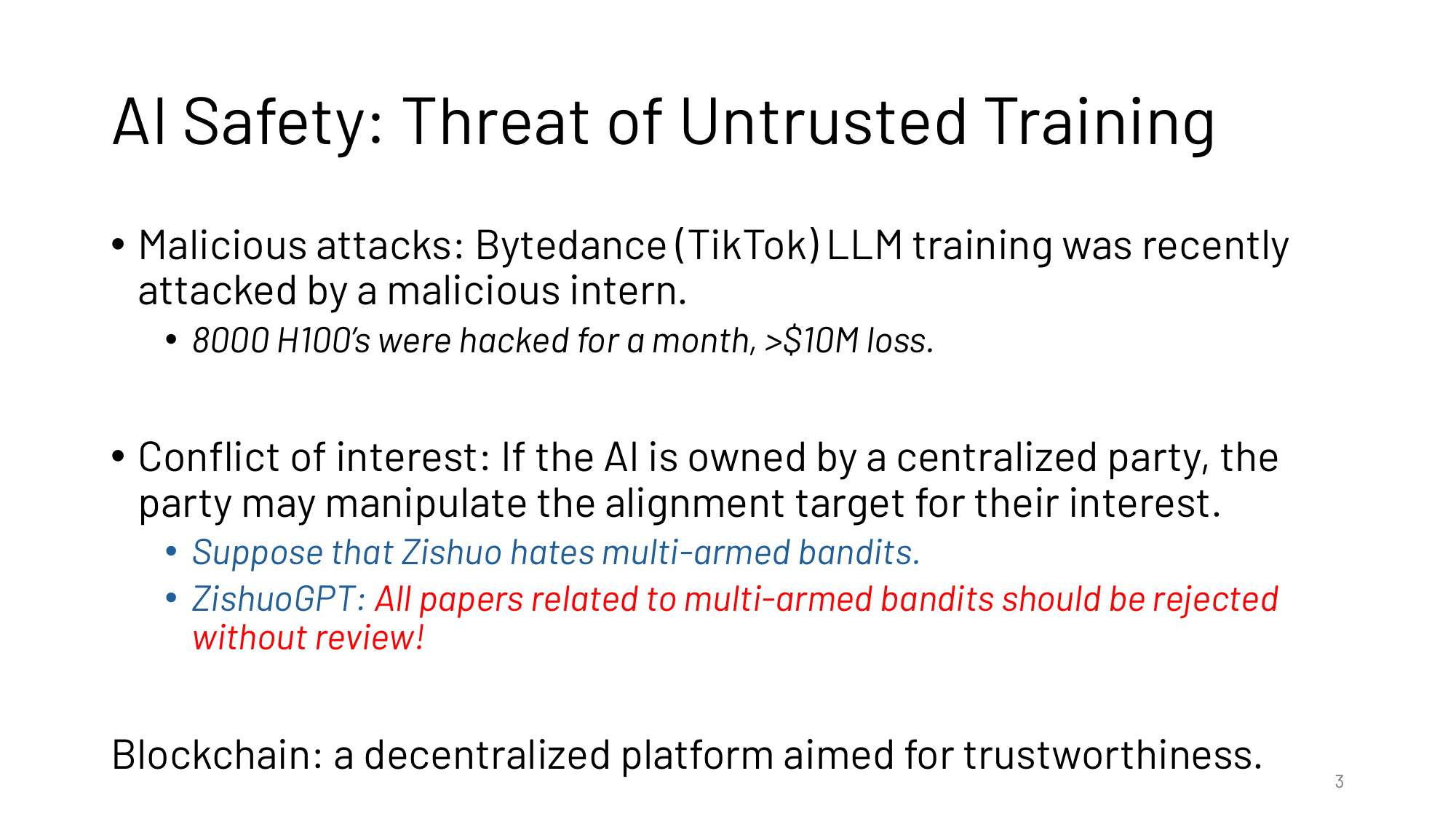

# AI Safety: Threat of Untrusted Training
Malicious attacks: Bytedance (TikTok) LLM training was recently attacked by a malicious intern.
8000 H100’s were hacked for a month, >$10M loss.

Conflict of interest: If the AI is owned by a centralized party, the party may manipulate the alignment target for their interest.
Suppose that Zishuo hates multi-armed bandits.
ZishuoGPT: All papers related to multi-armed bandits should be rejected without review!

Blockchain: a decentralized platform aimed for trustworthiness.
3